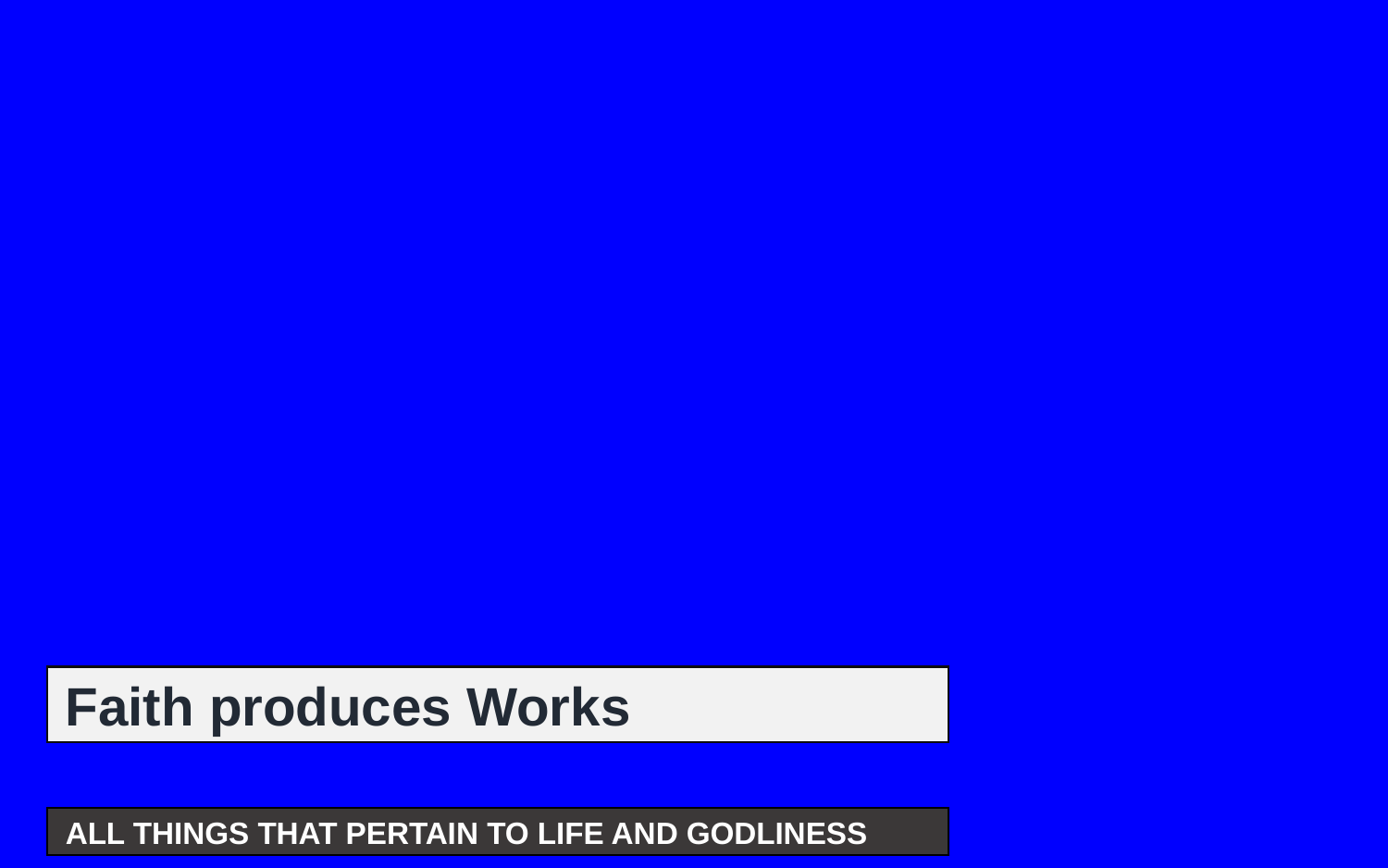

Faith produces Works
ALL THINGS THAT PERTAIN TO LIFE AND GODLINESS